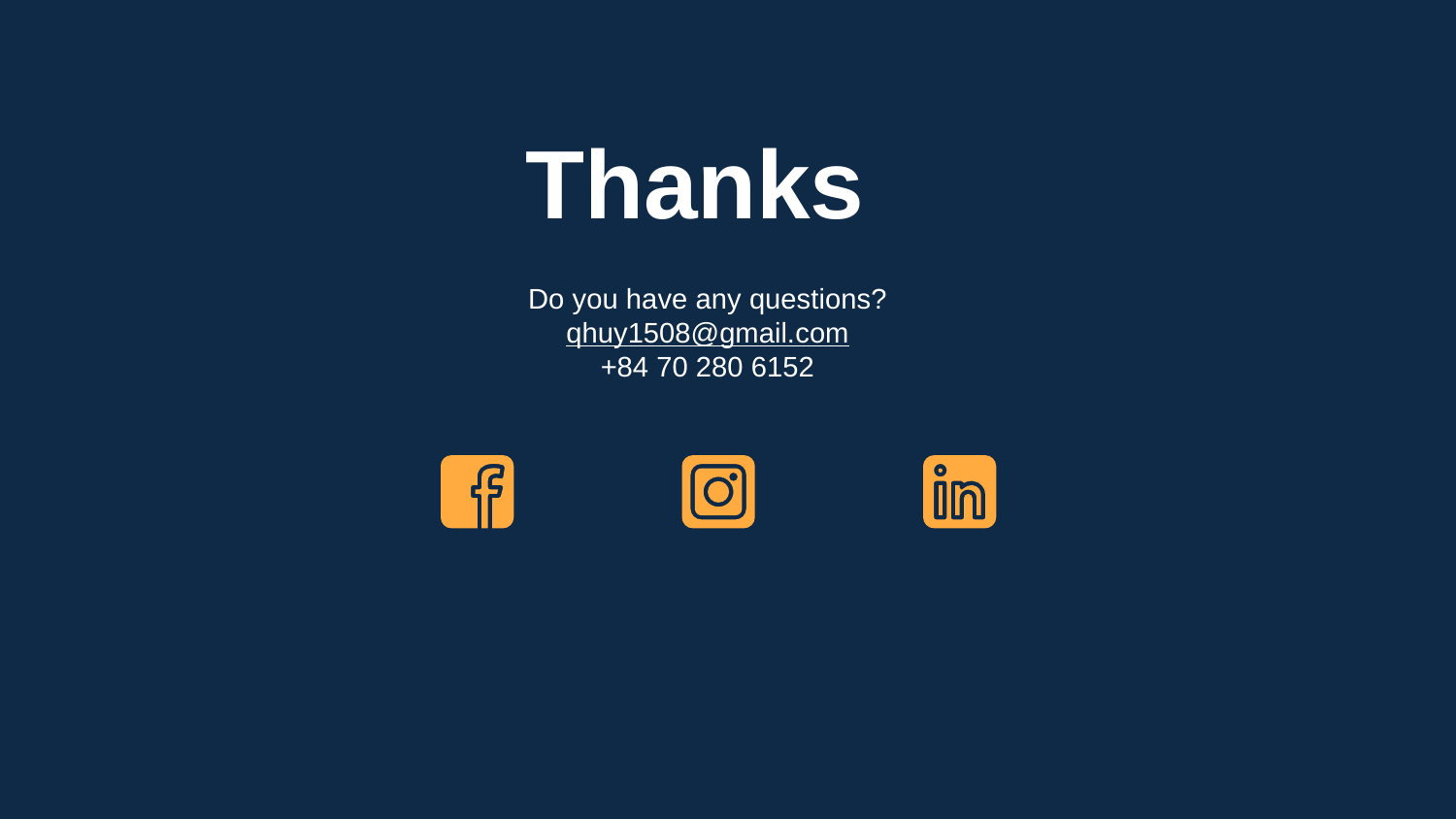

Thanks
Do you have any questions?
qhuy1508@gmail.com
+84 70 280 6152